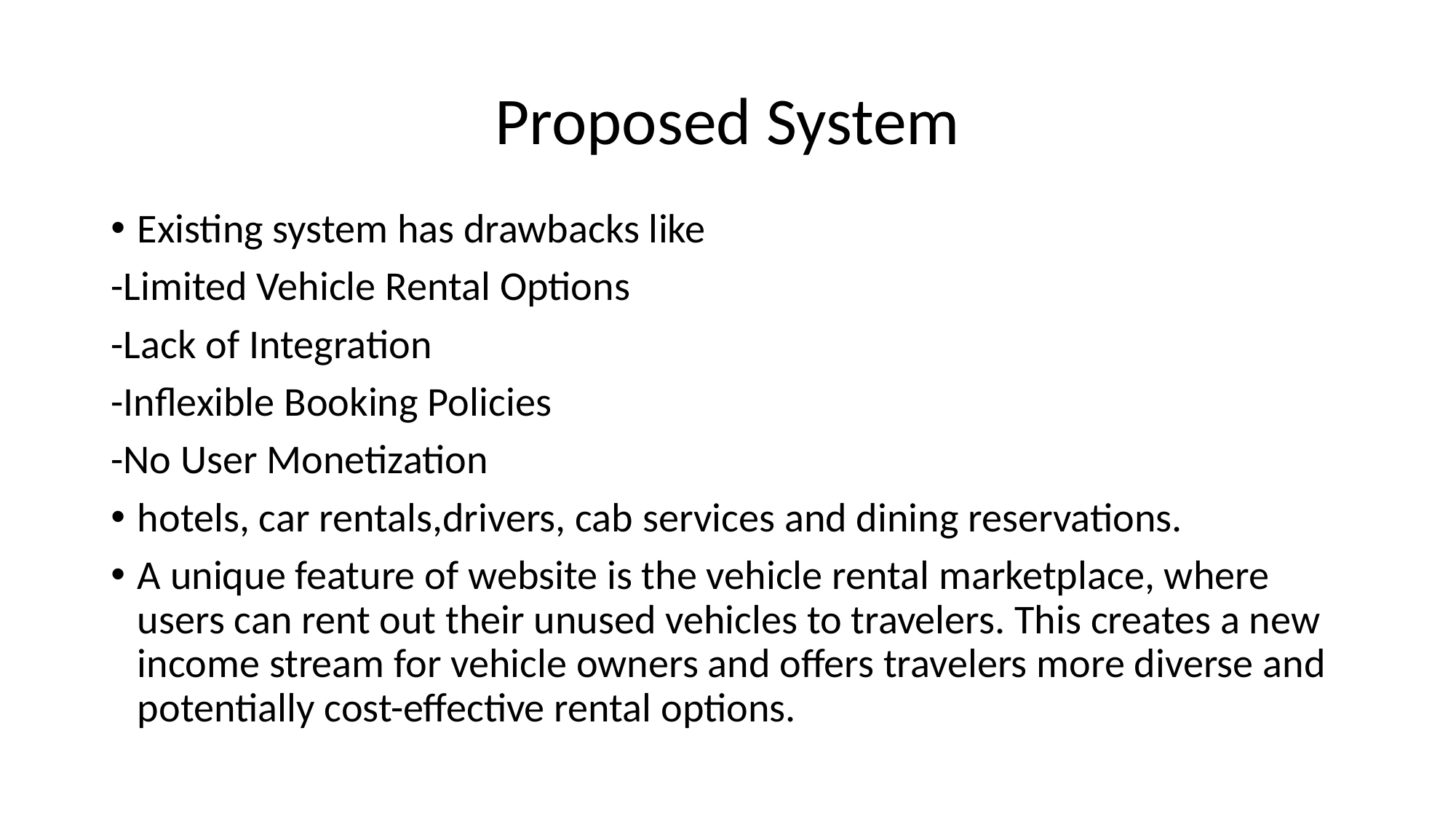

# Proposed System
Existing system has drawbacks like
-Limited Vehicle Rental Options
-Lack of Integration
-Inflexible Booking Policies
-No User Monetization
hotels, car rentals,drivers, cab services and dining reservations.
A unique feature of website is the vehicle rental marketplace, where users can rent out their unused vehicles to travelers. This creates a new income stream for vehicle owners and offers travelers more diverse and potentially cost-effective rental options.